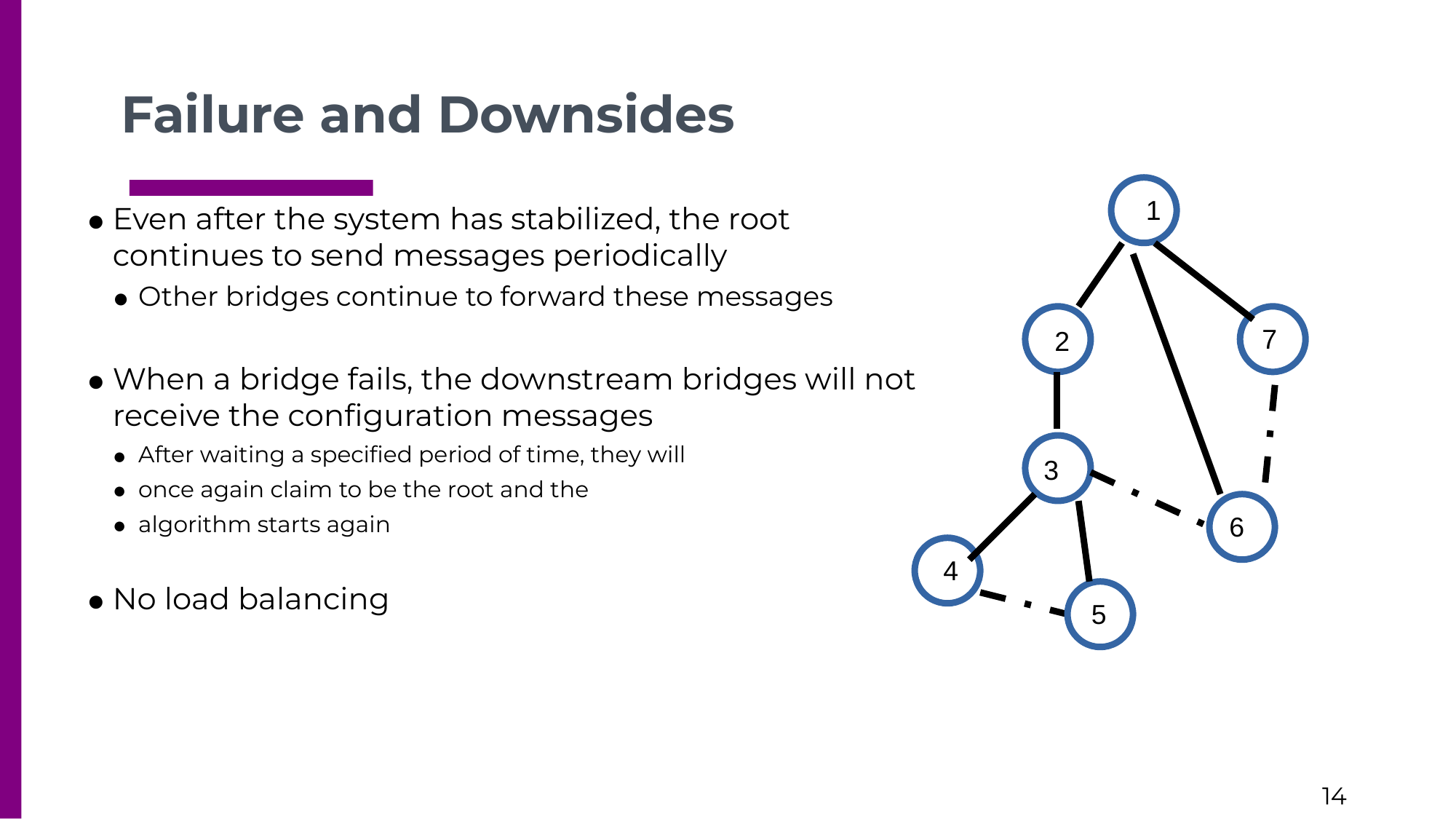

Failure and Downsides

1
Even after the system has stabilized, the root
continues to send messages periodically
Other bridges continue to forward these messages

When a bridge fails, the downstream bridges will not
receive the configuration messages
After waiting a specified period of time, they will
once again claim to be the root and the
algorithm starts again

No load balancing

7
2

3

6

4

5